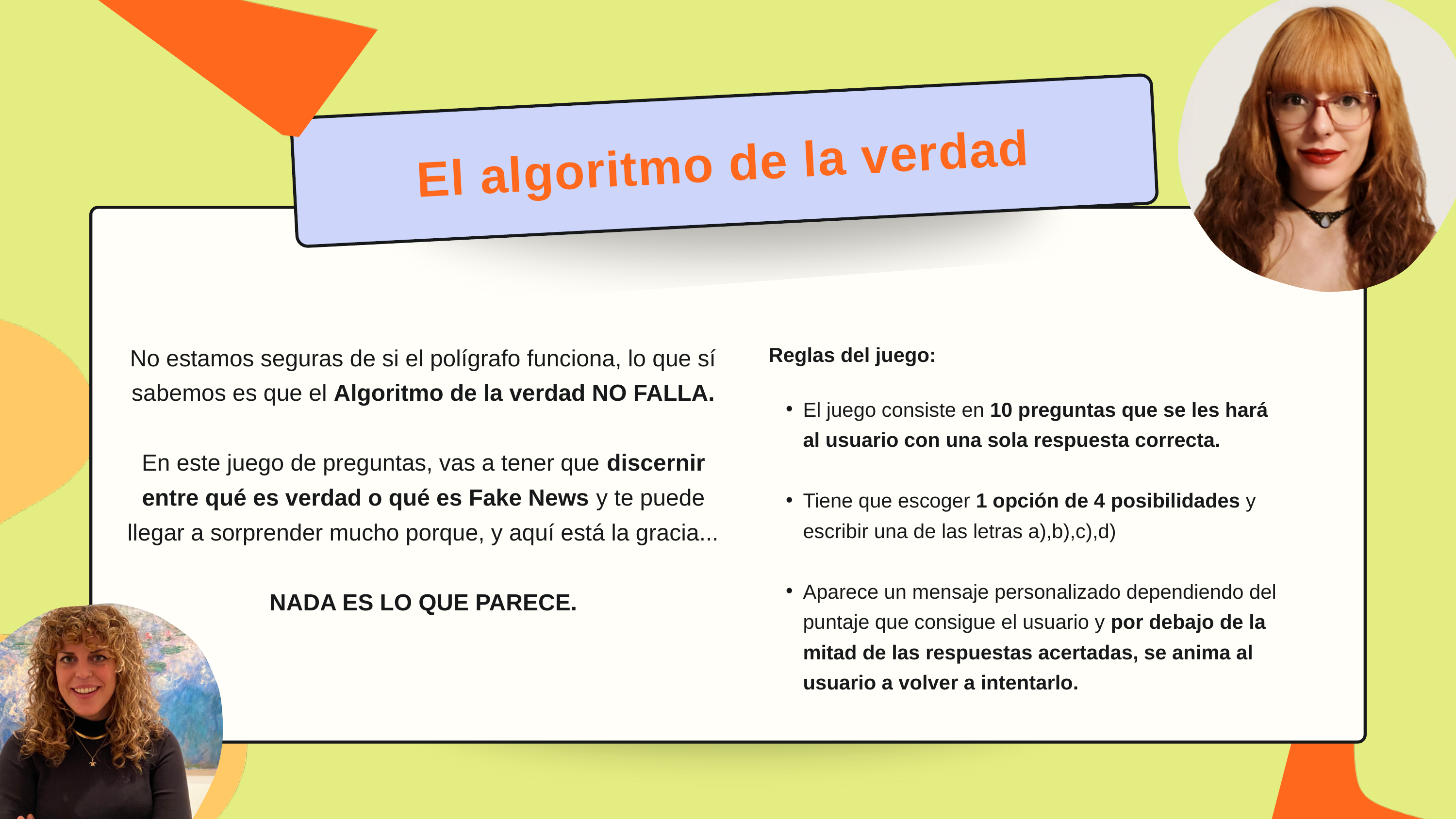

El algoritmo de la verdad

No estamos seguras de si el polígrafo funciona, lo que sí sabemos es que el Algoritmo de la verdad NO FALLA.

En este juego de preguntas, vas a tener que discernir entre qué es verdad o qué es Fake News y te puede llegar a sorprender mucho porque, y aquí está la gracia...

NADA ES LO QUE PARECE.
Reglas del juego:

El juego consiste en 10 preguntas que se les hará al usuario con una sola respuesta correcta.

Tiene que escoger 1 opción de 4 posibilidades y escribir una de las letras a),b),c),d)

Aparece un mensaje personalizado dependiendo del puntaje que consigue el usuario y por debajo de la mitad de las respuestas acertadas, se anima al usuario a volver a intentarlo.